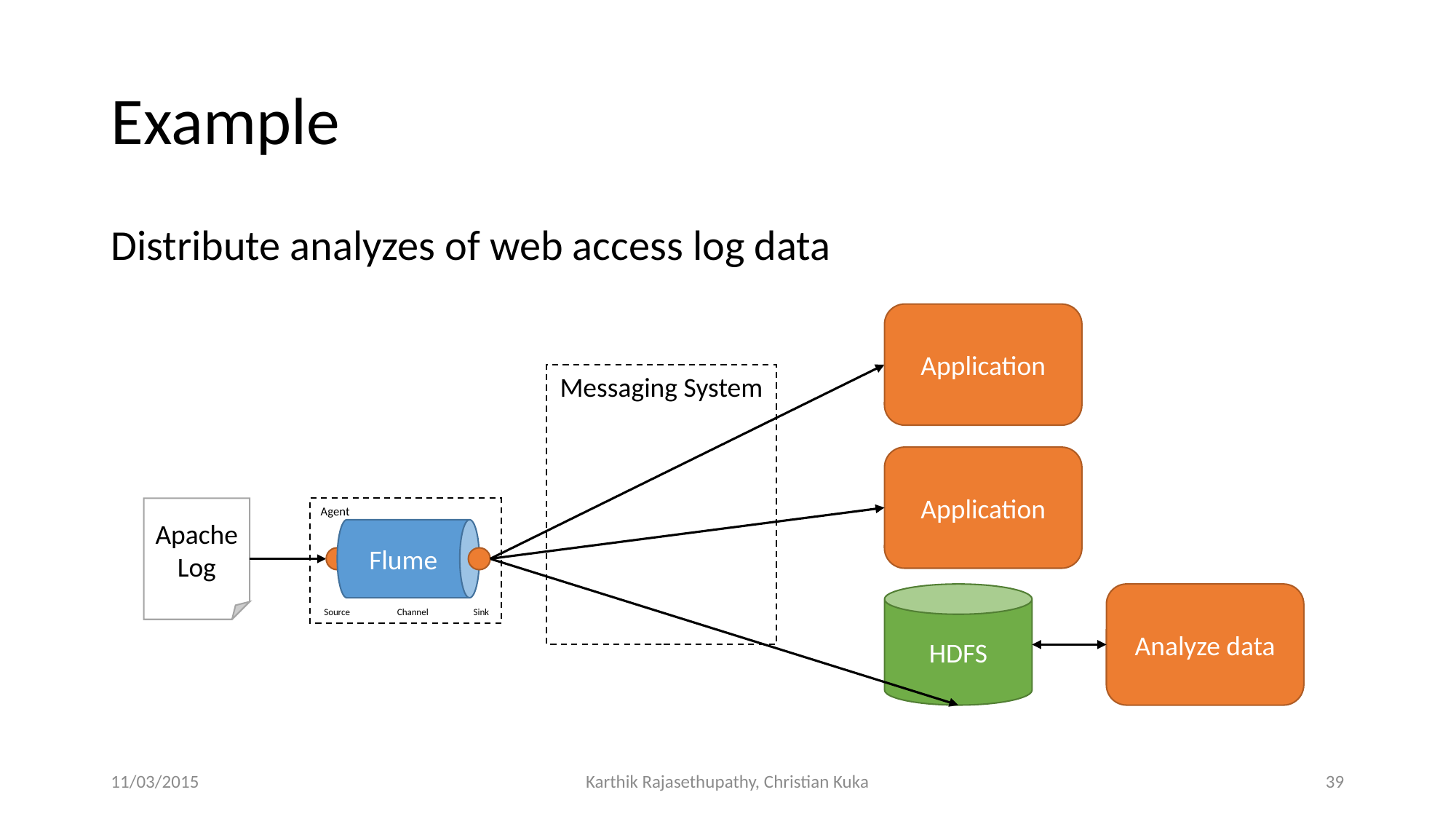

# Example
Distribute analyzes of web access log data
Application
Messaging System
Application
Flume
Apache Log
Agent

HDFS
Analyze data
Source
Channel
Sink
11/03/2015
Karthik Rajasethupathy, Christian Kuka
39